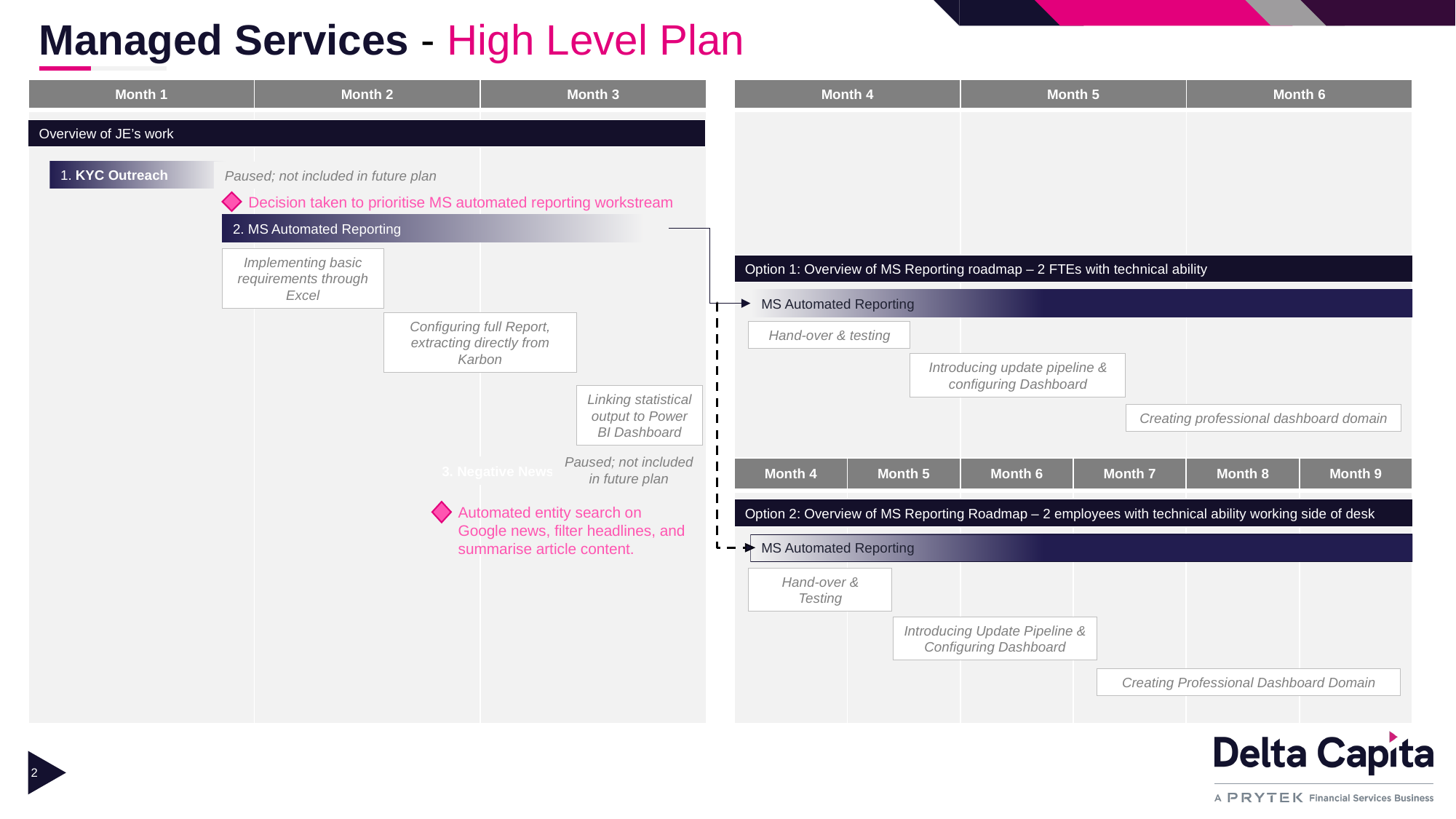

# Managed Services - High Level Plan
| Month 1 | Month 2 | Month 3 |  | Month 4 | Month 5 | Month 6 |
| --- | --- | --- | --- | --- | --- | --- |
|  |  |  |  |  |  |  |
Overview of JE’s work
1. KYC Outreach
Paused; not included in future plan
Decision taken to prioritise MS automated reporting workstream

2. MS Automated Reporting
Implementing basic requirements through Excel
Option 1: Overview of MS Reporting roadmap – 2 FTEs with technical ability
MS Automated Reporting
Configuring full Report, extracting directly from Karbon
Hand-over & testing
Introducing update pipeline & configuring Dashboard
Linking statistical output to Power BI Dashboard
Creating professional dashboard domain
Paused; not included in future plan
3. Negative News
| Month 4 | Month 5 | Month 6 | Month 7 | Month 8 | Month 9 |
| --- | --- | --- | --- | --- | --- |
|  |  |  |  |  |  |
Automated entity search on Google news, filter headlines, and summarise article content.
Option 2: Overview of MS Reporting Roadmap – 2 employees with technical ability working side of desk

MS Automated Reporting

Hand-over & Testing
Introducing Update Pipeline & Configuring Dashboard
Creating Professional Dashboard Domain